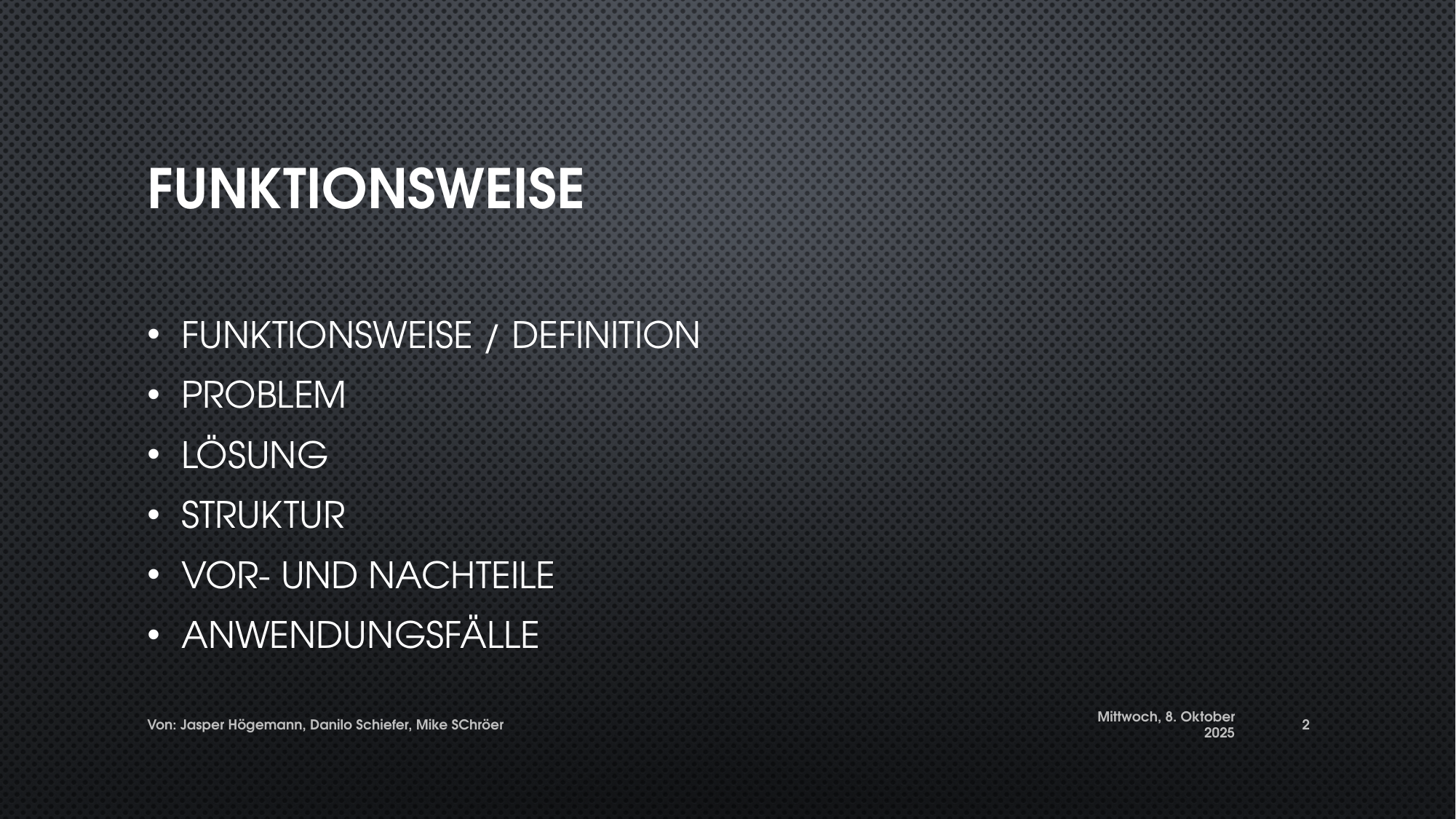

# Funktionsweise
Funktionsweise / Definition
Problem
Lösung
Struktur
Vor- und Nachteile
Anwendungsfälle
Von: Jasper Högemann, Danilo Schiefer, Mike SChröer
Mittwoch, 8. Oktober 2025
2